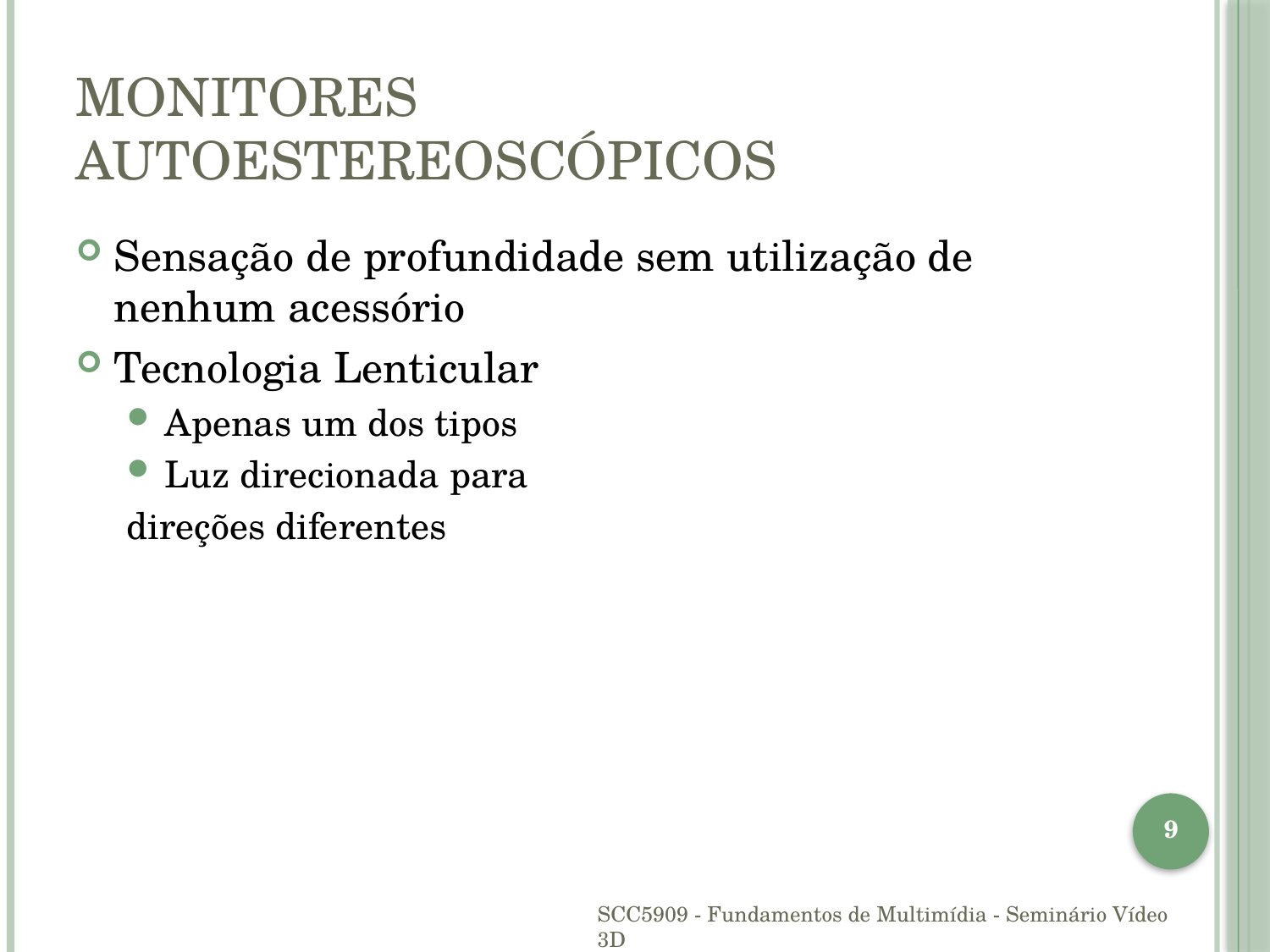

# Monitores Autoestereoscópicos
Sensação de profundidade sem utilização de nenhum acessório
Tecnologia Lenticular
Apenas um dos tipos
Luz direcionada para
direções diferentes

9
SCC5909 - Fundamentos de Multimídia - Seminário Vídeo 3D